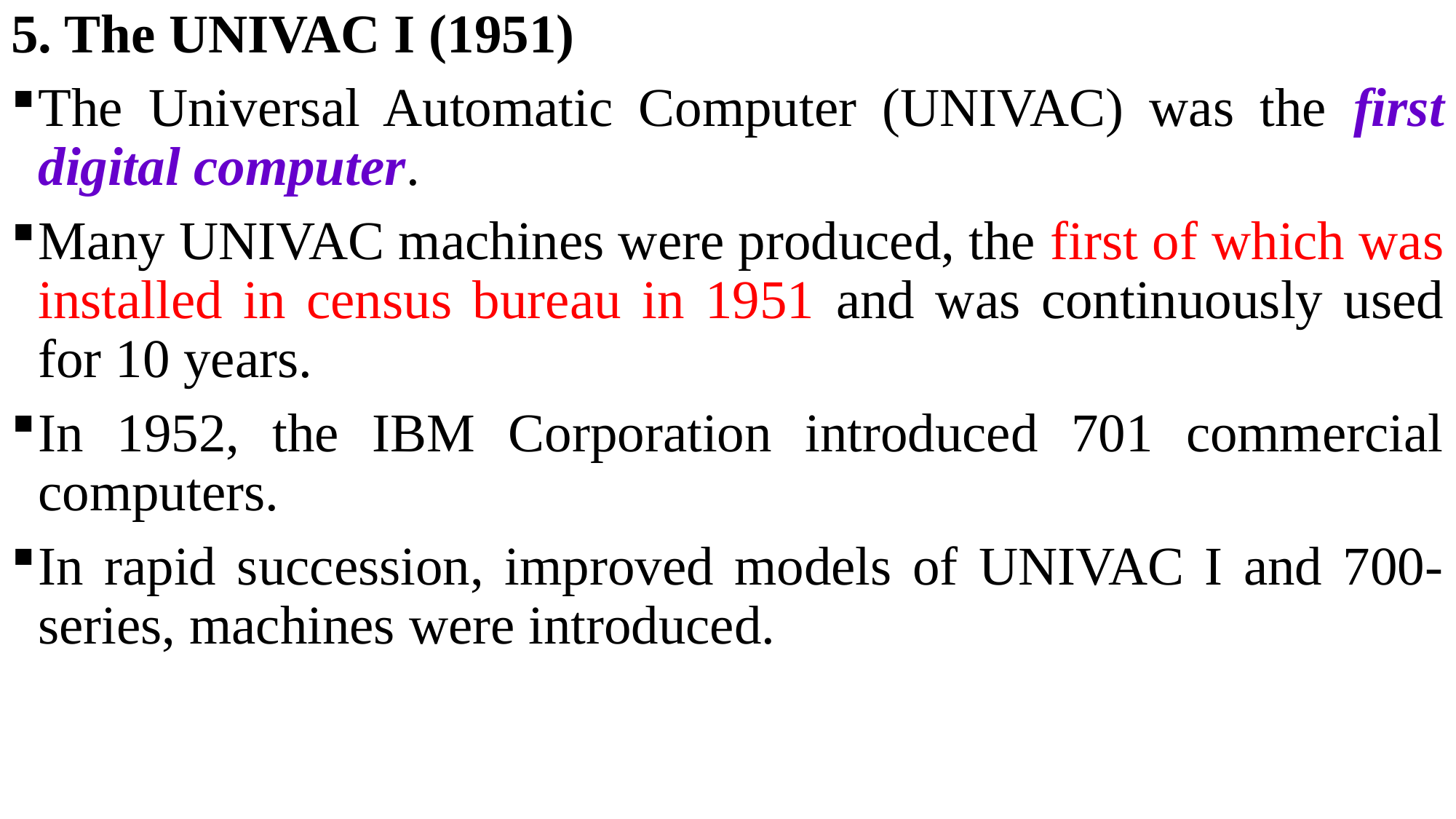

5. The UNIVAC I (1951)
The Universal Automatic Computer (UNIVAC) was the first digital computer.
Many UNIVAC machines were produced, the first of which was installed in census bureau in 1951 and was continuously used for 10 years.
In 1952, the IBM Corporation introduced 701 commercial computers.
In rapid succession, improved models of UNIVAC I and 700-series, machines were introduced.